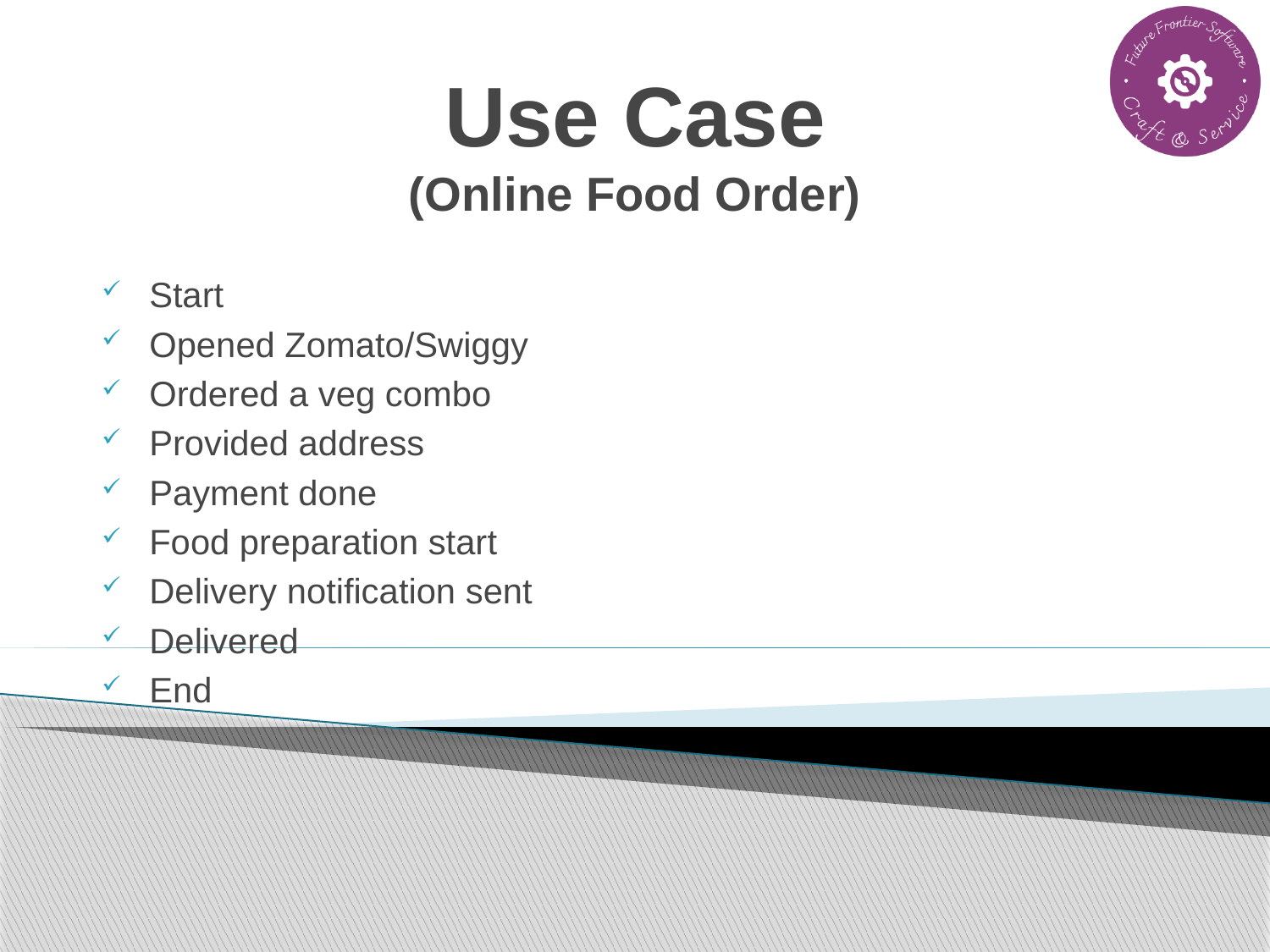

# Use Case (Online Food Order)
Start
Opened Zomato/Swiggy
Ordered a veg combo
Provided address
Payment done
Food preparation start
Delivery notification sent
Delivered
End